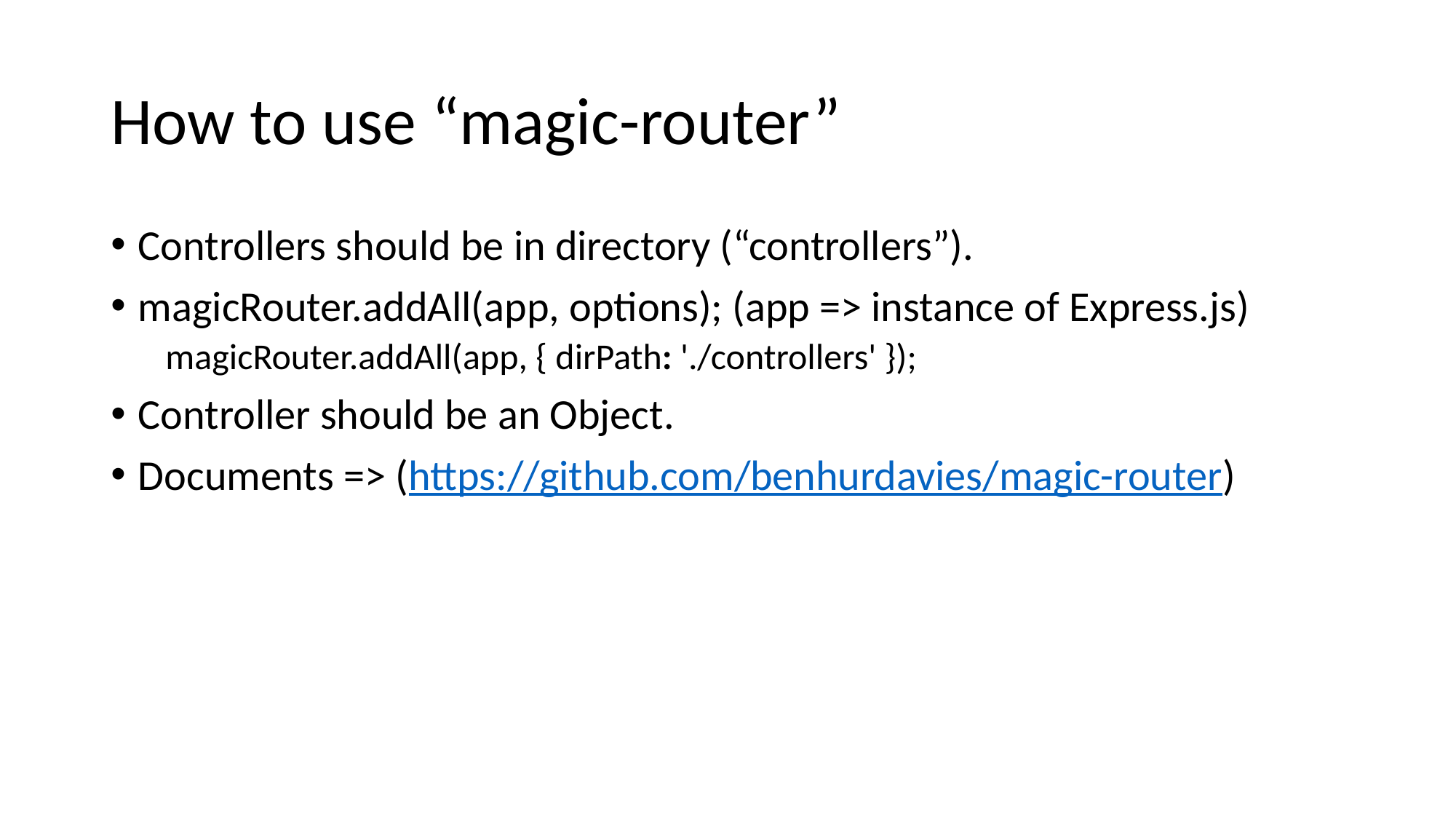

# How to use “magic-router”
Controllers should be in directory (“controllers”).
magicRouter.addAll(app, options); (app => instance of Express.js)
magicRouter.addAll(app, { dirPath: './controllers' });
Controller should be an Object.
Documents => (https://github.com/benhurdavies/magic-router)